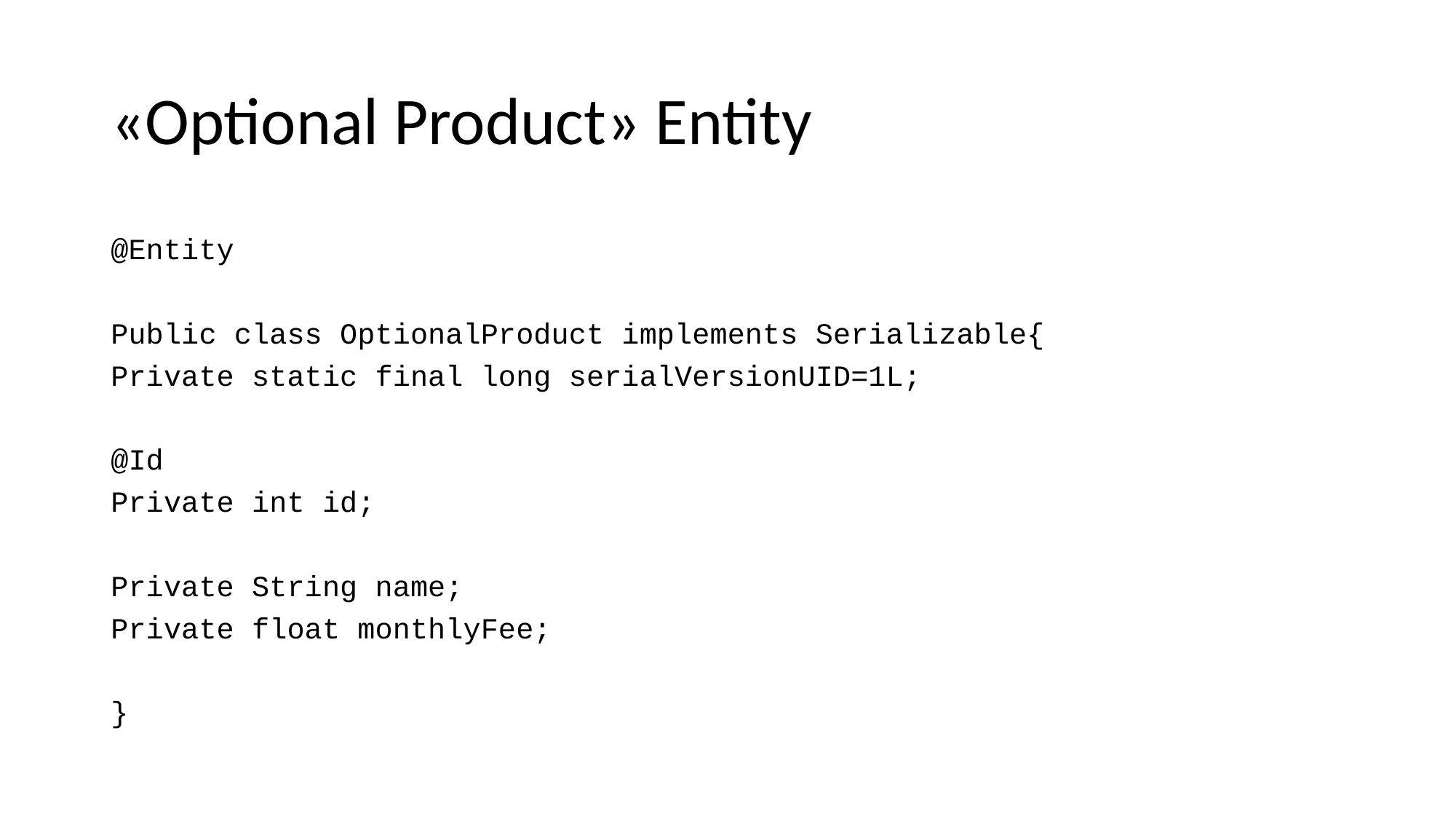

# «Optional Product» Entity
@Entity

Public class OptionalProduct implements Serializable{
Private static final long serialVersionUID=1L;

@Id
Private int id;

Private String name;
Private float monthlyFee;

}